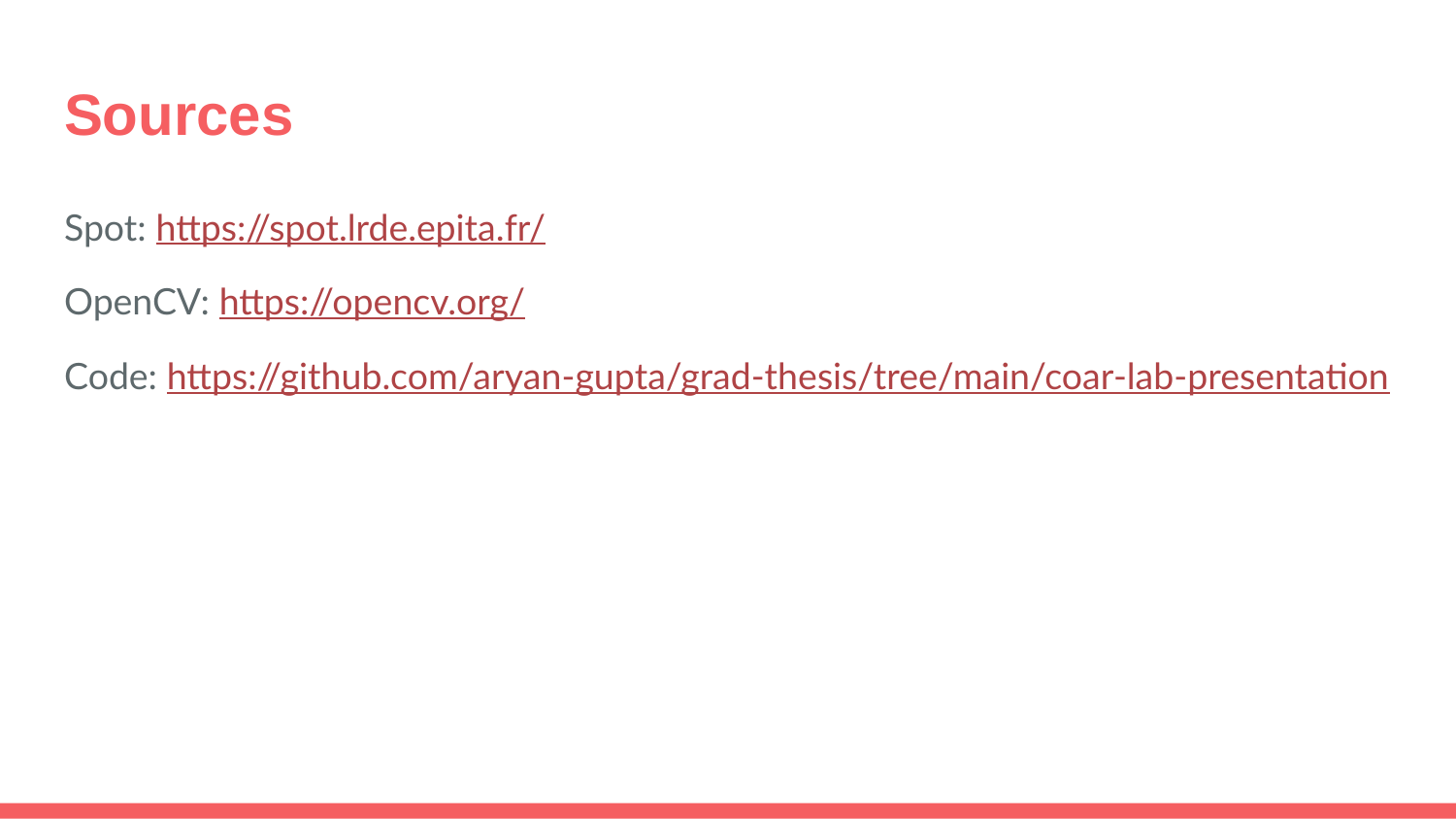

# Sources
Spot: https://spot.lrde.epita.fr/
OpenCV: https://opencv.org/
Code: https://github.com/aryan-gupta/grad-thesis/tree/main/coar-lab-presentation